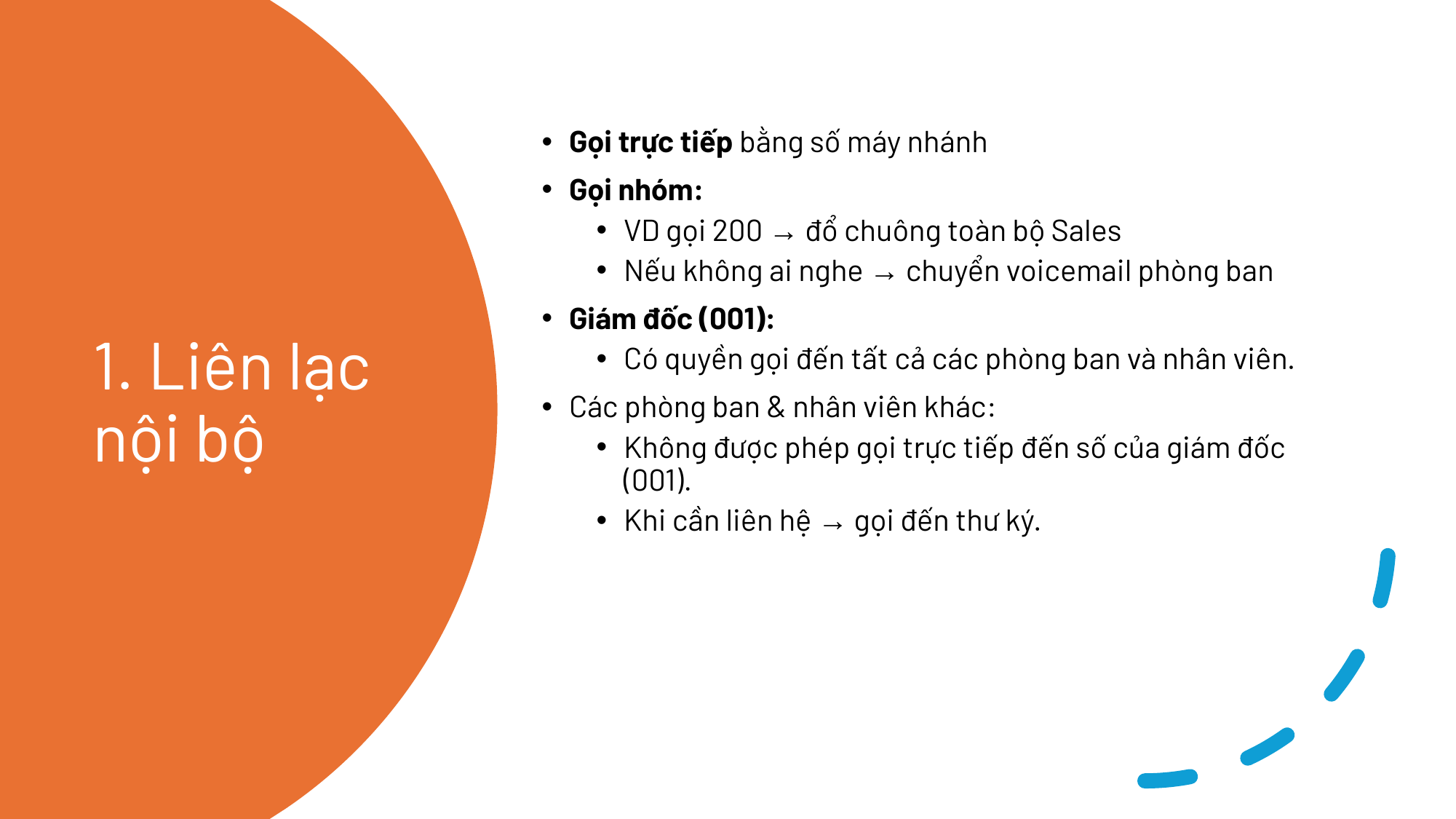

Gọi trực tiếp bằng số máy nhánh
Gọi nhóm:
VD gọi 200 → đổ chuông toàn bộ Sales
Nếu không ai nghe → chuyển voicemail phòng ban
Giám đốc (001):
Có quyền gọi đến tất cả các phòng ban và nhân viên.
Các phòng ban & nhân viên khác:
Không được phép gọi trực tiếp đến số của giám đốc (001).
Khi cần liên hệ → gọi đến thư ký.

# 1. Liên lạc nội bộ

11